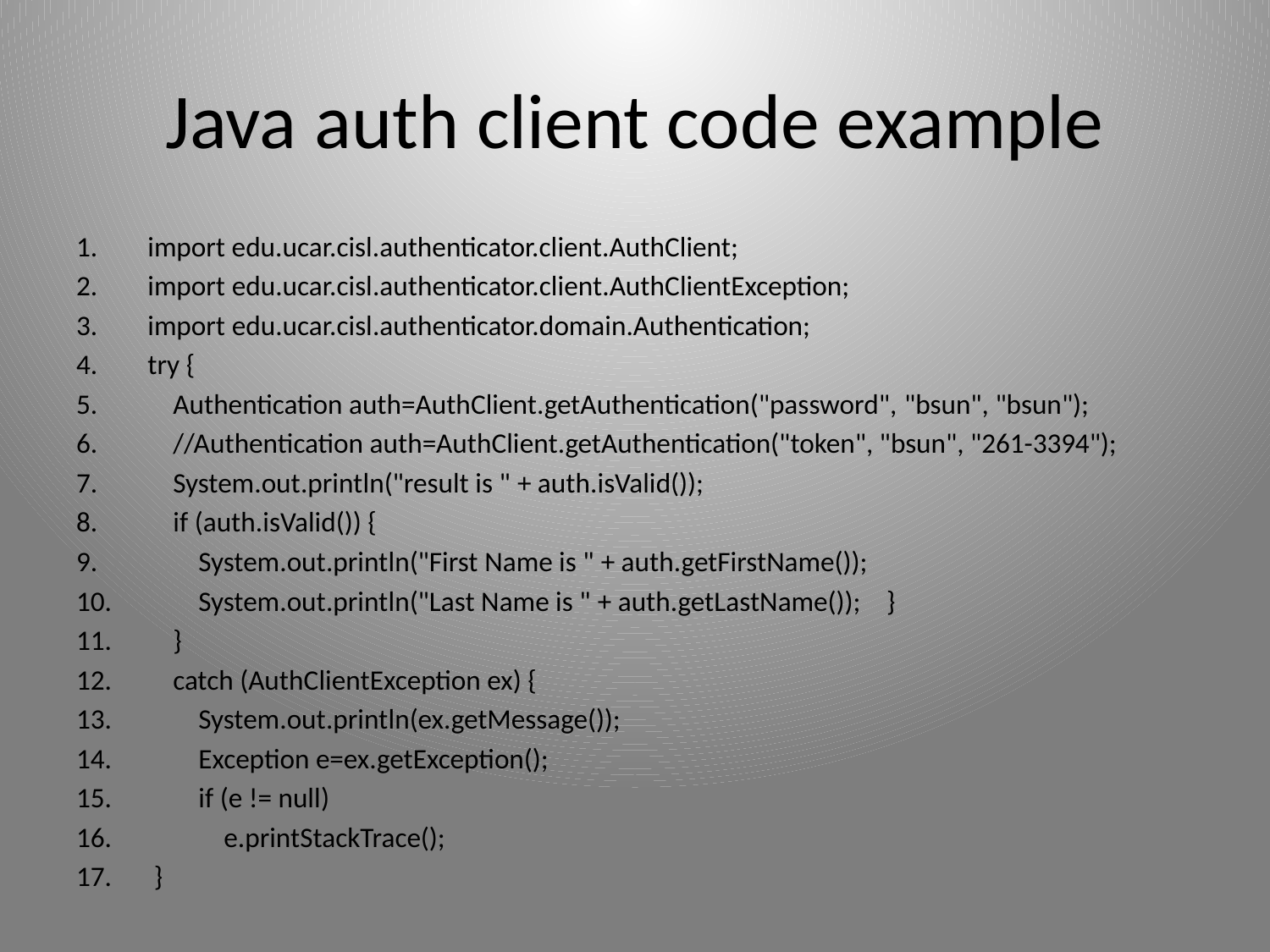

# Java auth client code example
import edu.ucar.cisl.authenticator.client.AuthClient;
import edu.ucar.cisl.authenticator.client.AuthClientException;
import edu.ucar.cisl.authenticator.domain.Authentication;
try {
    Authentication auth=AuthClient.getAuthentication("password", "bsun", "bsun");
    //Authentication auth=AuthClient.getAuthentication("token", "bsun", "261-3394");
    System.out.println("result is " + auth.isValid());
    if (auth.isValid()) {
        System.out.println("First Name is " + auth.getFirstName());
        System.out.println("Last Name is " + auth.getLastName());    }
    }
    catch (AuthClientException ex) {
        System.out.println(ex.getMessage());
        Exception e=ex.getException();
        if (e != null)
            e.printStackTrace();
 }